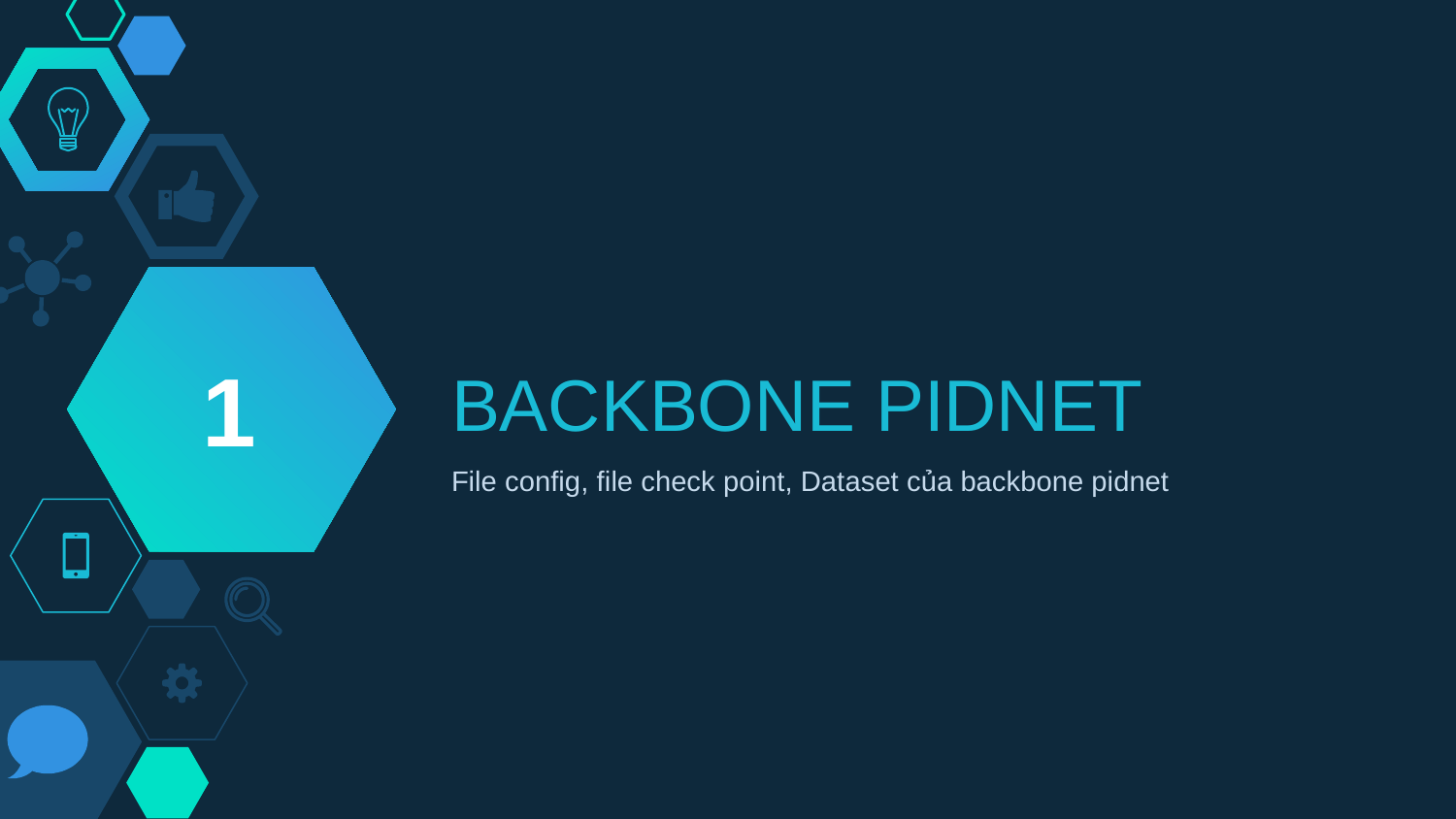

1
# BACKBONE PIDNET
File config, file check point, Dataset của backbone pidnet